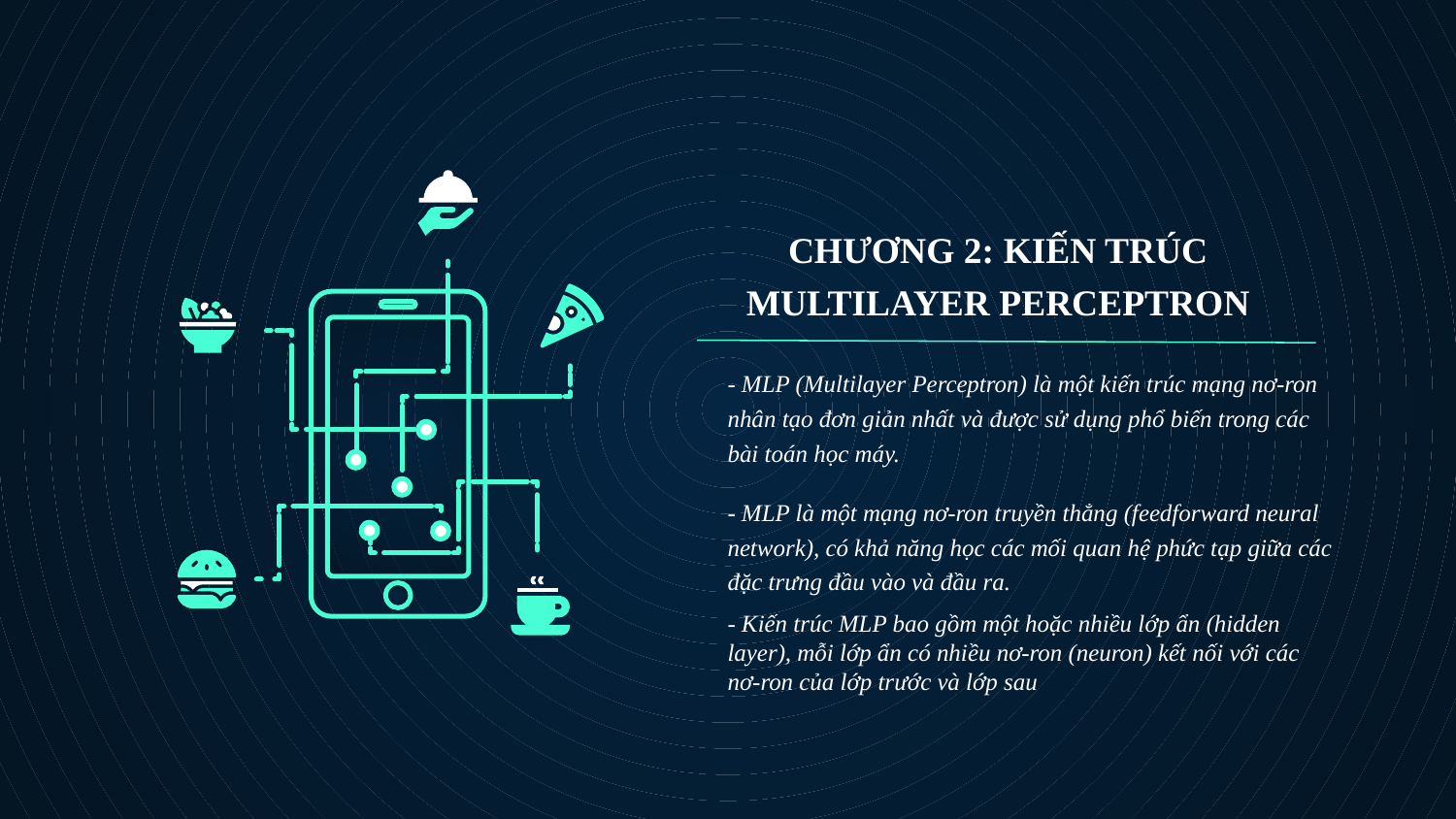

# CHƯƠNG 2: KIẾN TRÚC MULTILAYER PERCEPTRON

	- MLP (Multilayer Perceptron) là một kiến trúc mạng nơ-ron nhân tạo đơn giản nhất và được sử dụng phổ biến trong các bài toán học máy.
	- MLP là một mạng nơ-ron truyền thẳng (feedforward neural network), có khả năng học các mối quan hệ phức tạp giữa các đặc trưng đầu vào và đầu ra.
	- Kiến trúc MLP bao gồm một hoặc nhiều lớp ẩn (hidden layer), mỗi lớp ẩn có nhiều nơ-ron (neuron) kết nối với các nơ-ron của lớp trước và lớp sau